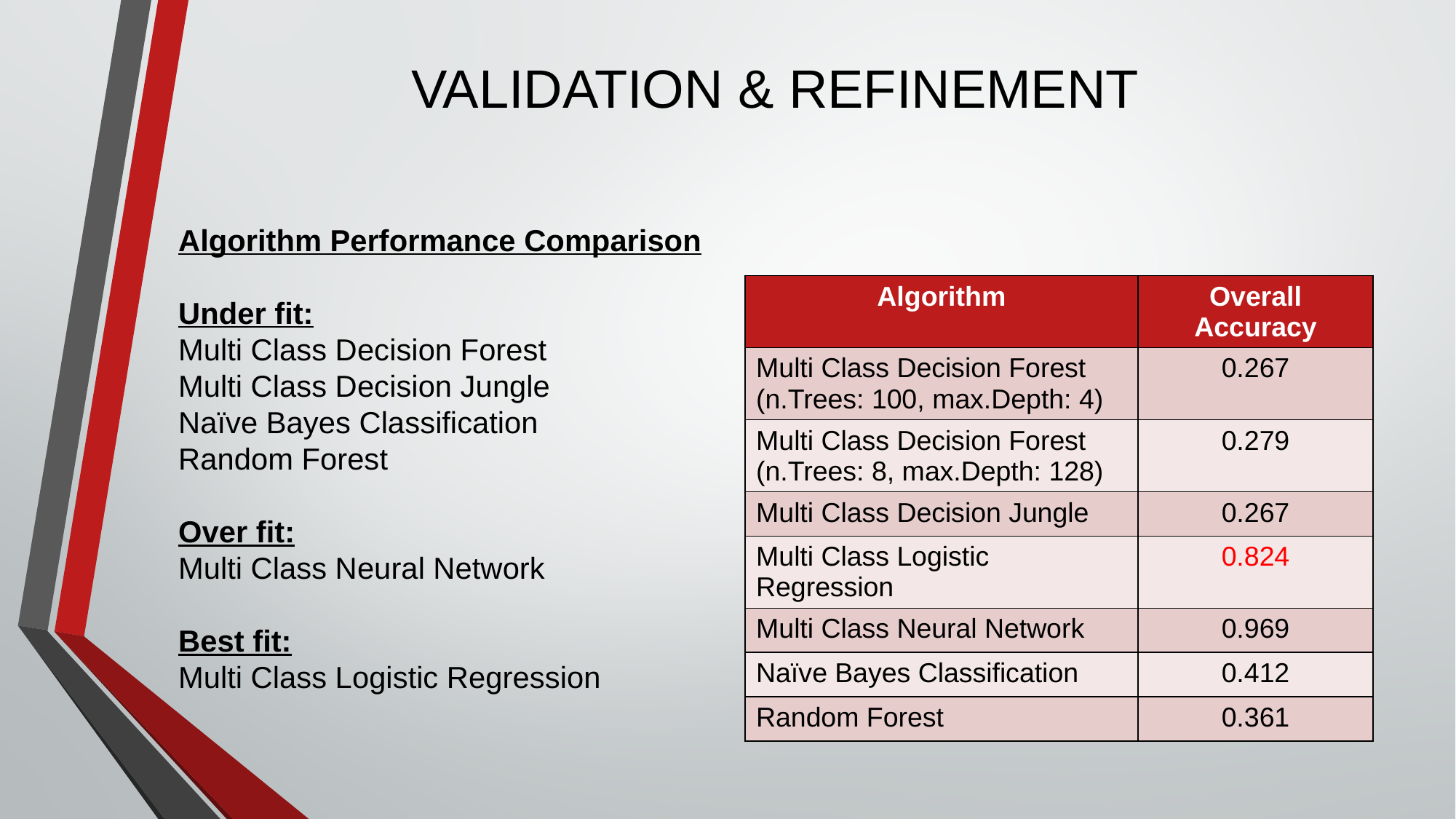

# VALIDATION & REFINEMENT
Algorithm Performance Comparison

Under fit:
Multi Class Decision Forest
Multi Class Decision Jungle
Naïve Bayes Classification
Random Forest

Over fit:
Multi Class Neural Network

Best fit:
Multi Class Logistic Regression
| Algorithm | Overall Accuracy |
| --- | --- |
| Multi Class Decision Forest (n.Trees: 100, max.Depth: 4) | 0.267 |
| Multi Class Decision Forest (n.Trees: 8, max.Depth: 128) | 0.279 |
| Multi Class Decision Jungle | 0.267 |
| Multi Class Logistic Regression | 0.824 |
| Multi Class Neural Network | 0.969 |
| Naïve Bayes Classification | 0.412 |
| Random Forest | 0.361 |